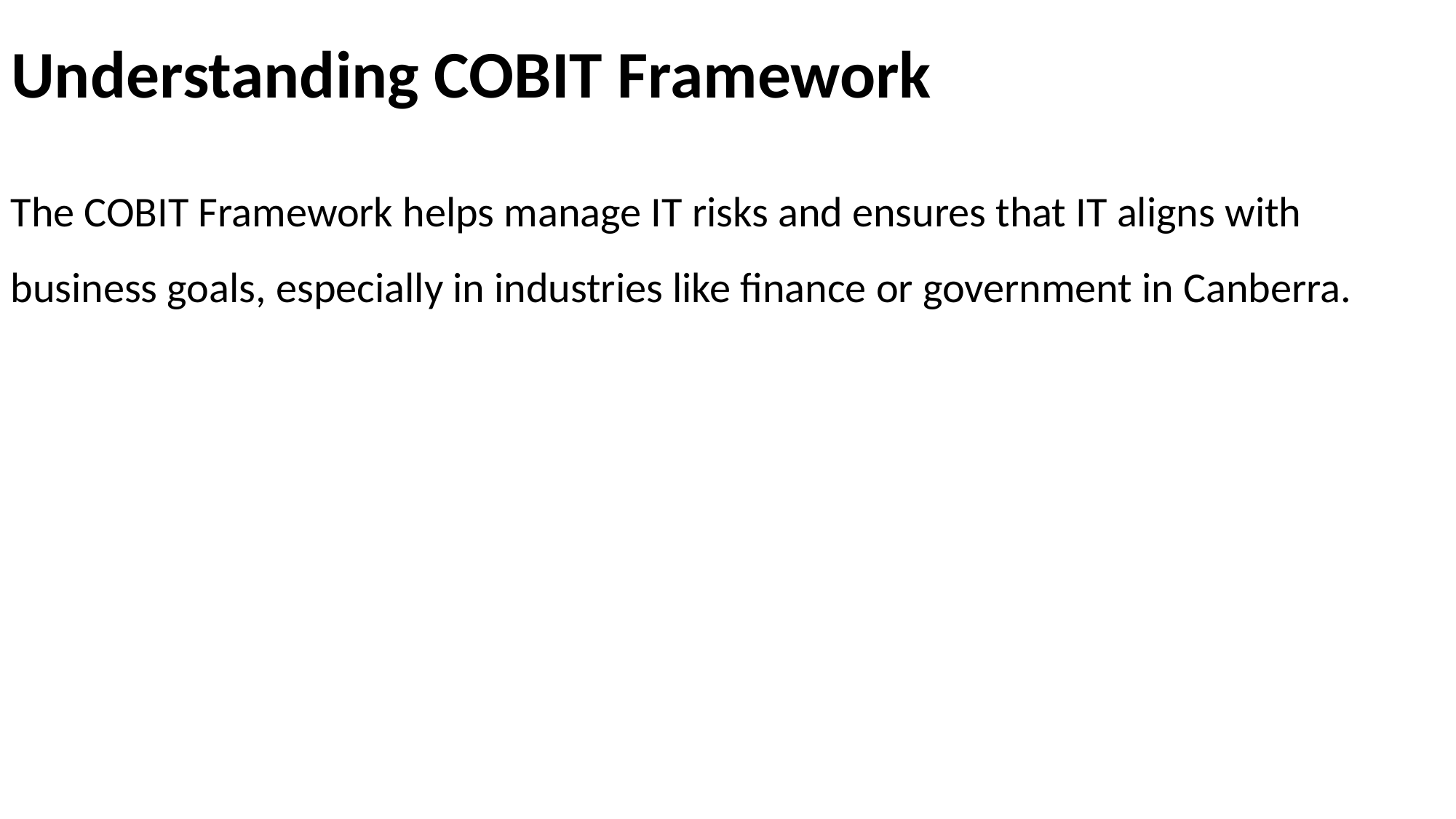

# Understanding COBIT Framework
The COBIT Framework helps manage IT risks and ensures that IT aligns with business goals, especially in industries like finance or government in Canberra.